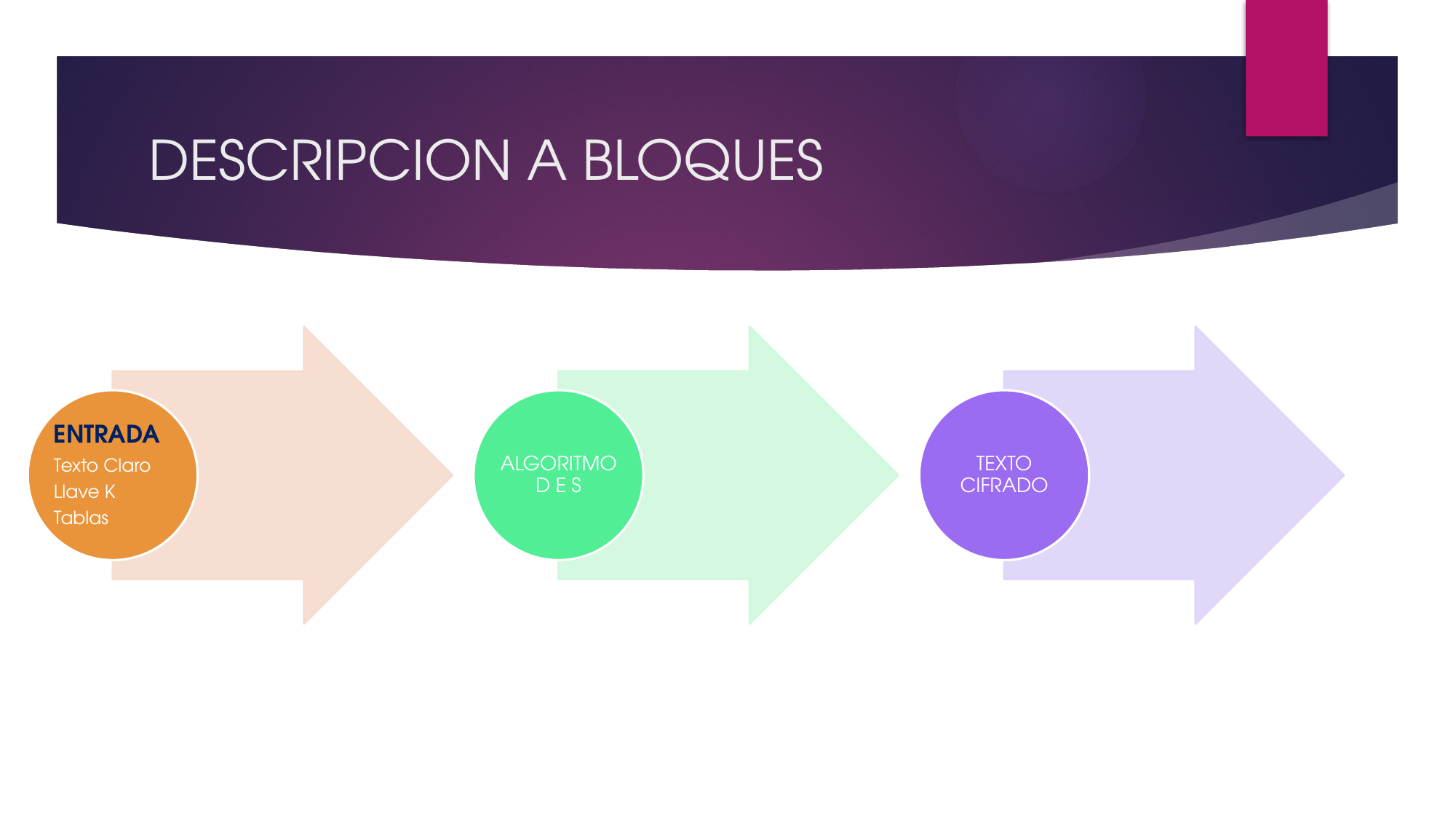

# DESCRIPCION A BLOQUES
ENTRADA
Texto Claro
Llave K
Tablas
ALGORITMO D E S
TEXTO CIFRADO